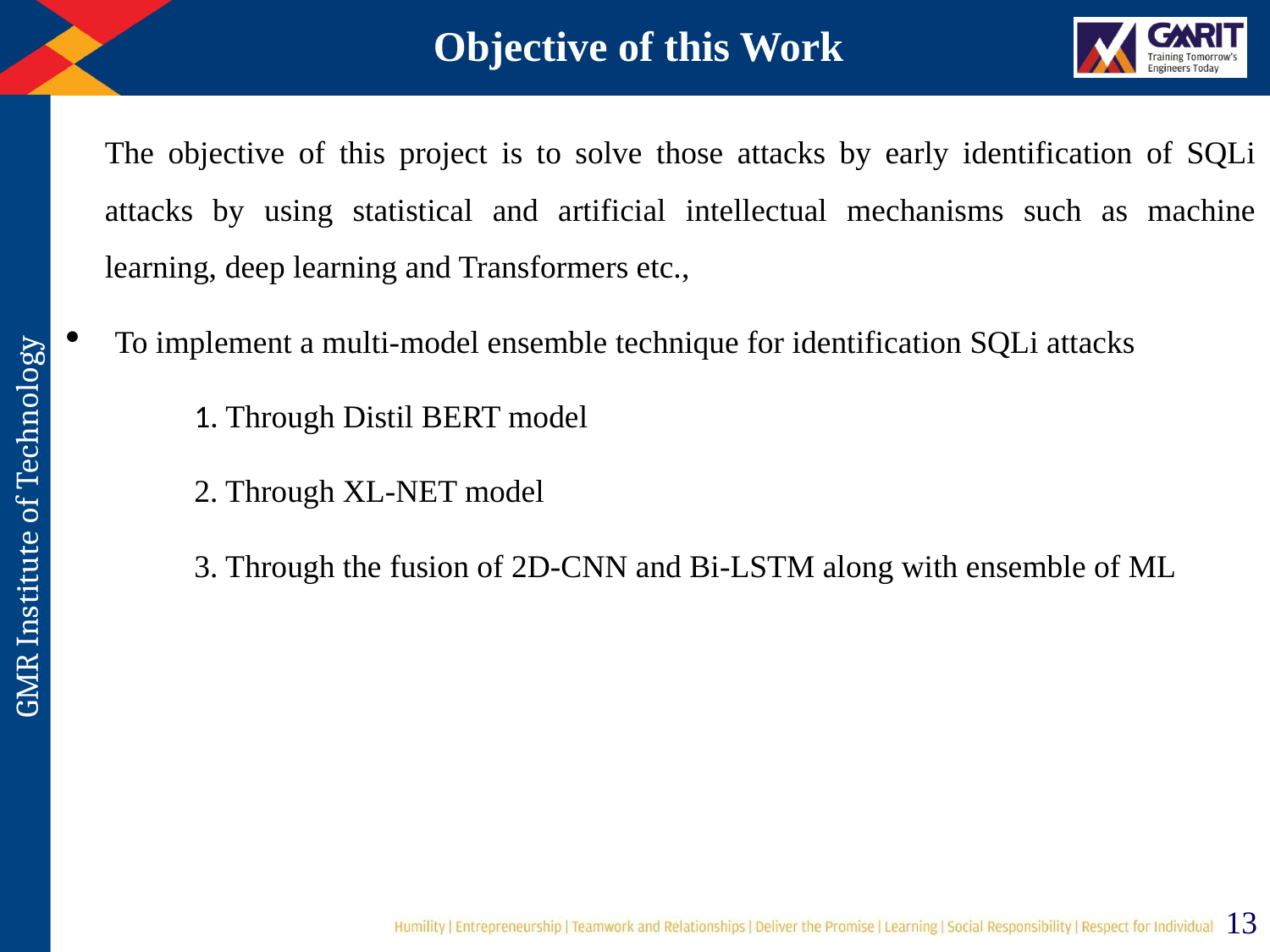

Objective of this Work
The objective of this project is to solve those attacks by early identification of SQLi attacks by using statistical and artificial intellectual mechanisms such as machine learning, deep learning and Transformers etc.,
To implement a multi-model ensemble technique for identification SQLi attacks
	1. Through Distil BERT model
	2. Through XL-NET model
	3. Through the fusion of 2D-CNN and Bi-LSTM along with ensemble of ML

13